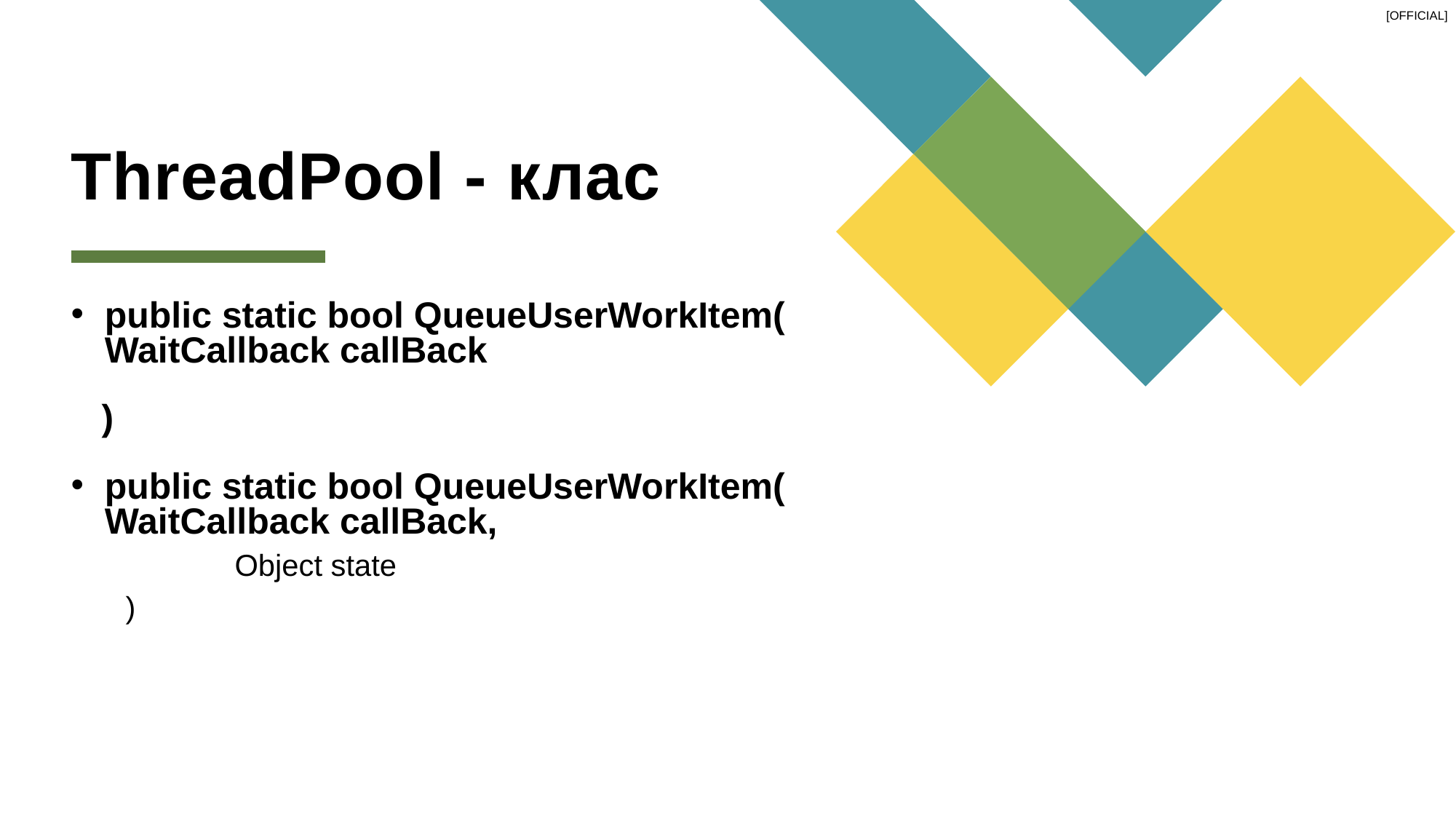

# ThreadPool - клас
public static bool QueueUserWorkItem( 	WaitCallback callBack
   )
public static bool QueueUserWorkItem( 	WaitCallback callBack,
	Object state
)